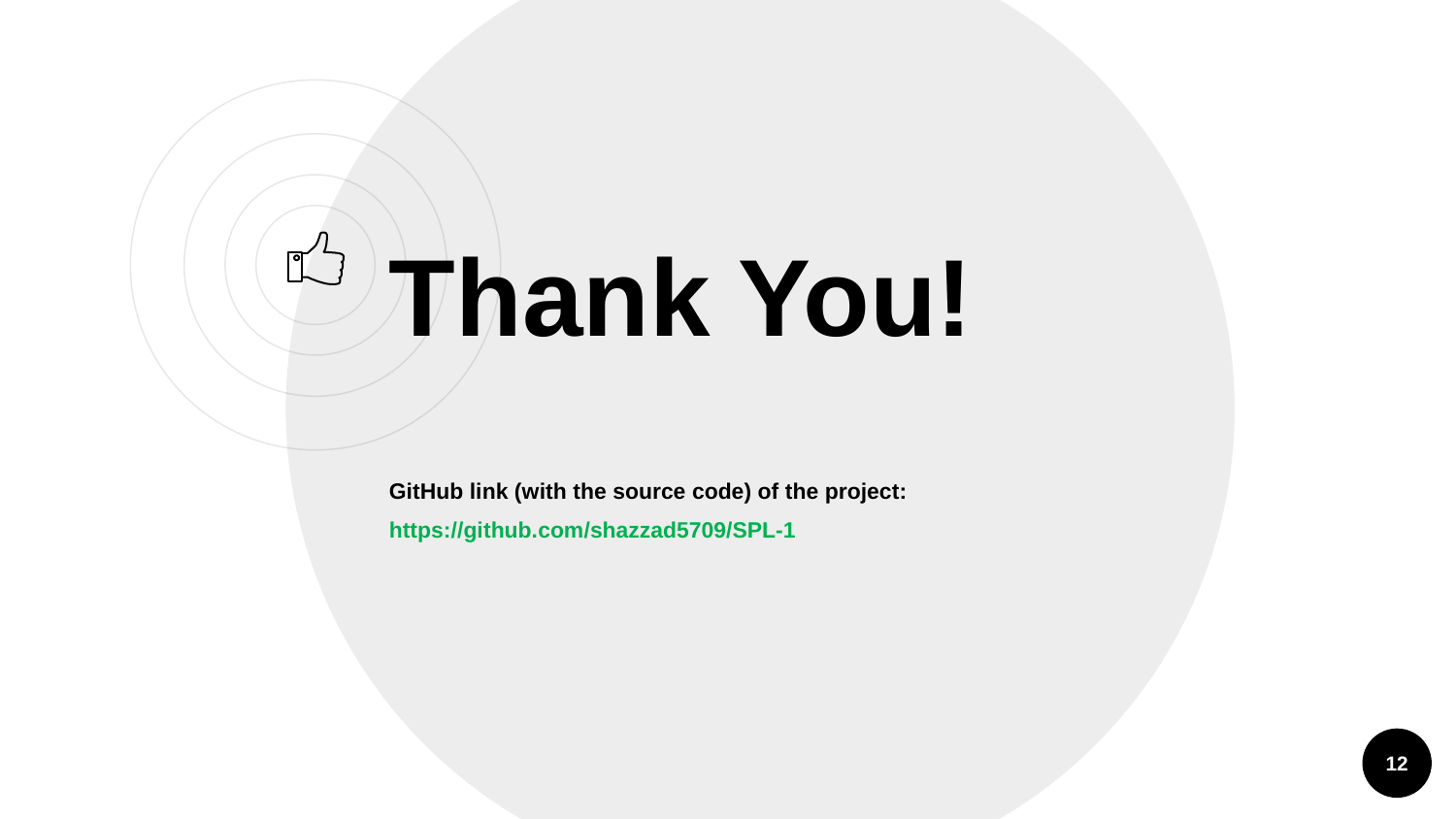

Thank You!

GitHub link (with the source code) of the project:
https://github.com/shazzad5709/SPL-1
12